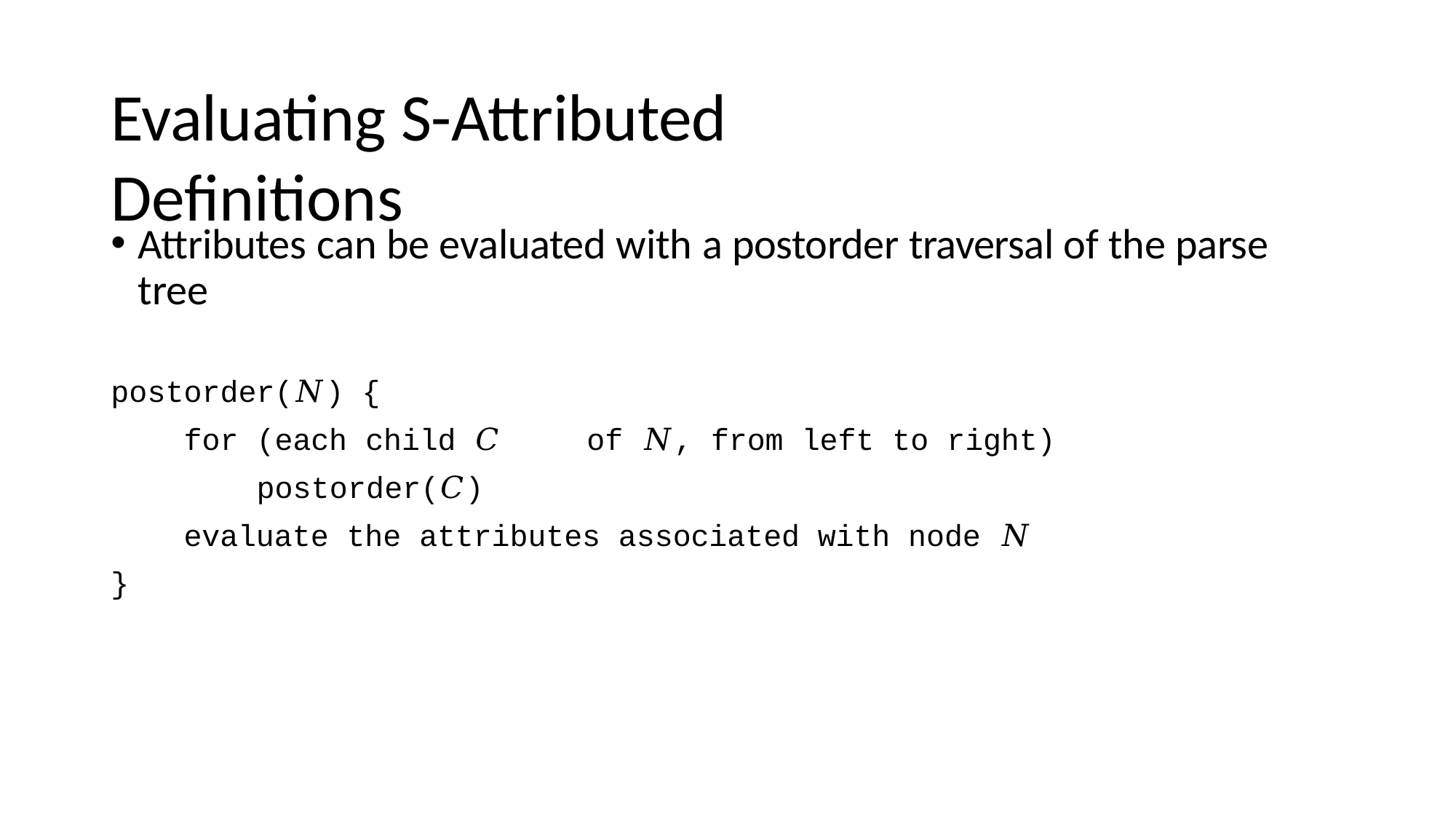

# Evaluating S-Attributed Definitions
Attributes can be evaluated with a postorder traversal of the parse  tree

postorder(𝑁) {
for (each child 𝐶	of 𝑁, from left to right)
postorder(𝐶)
evaluate the attributes associated with node 𝑁
}